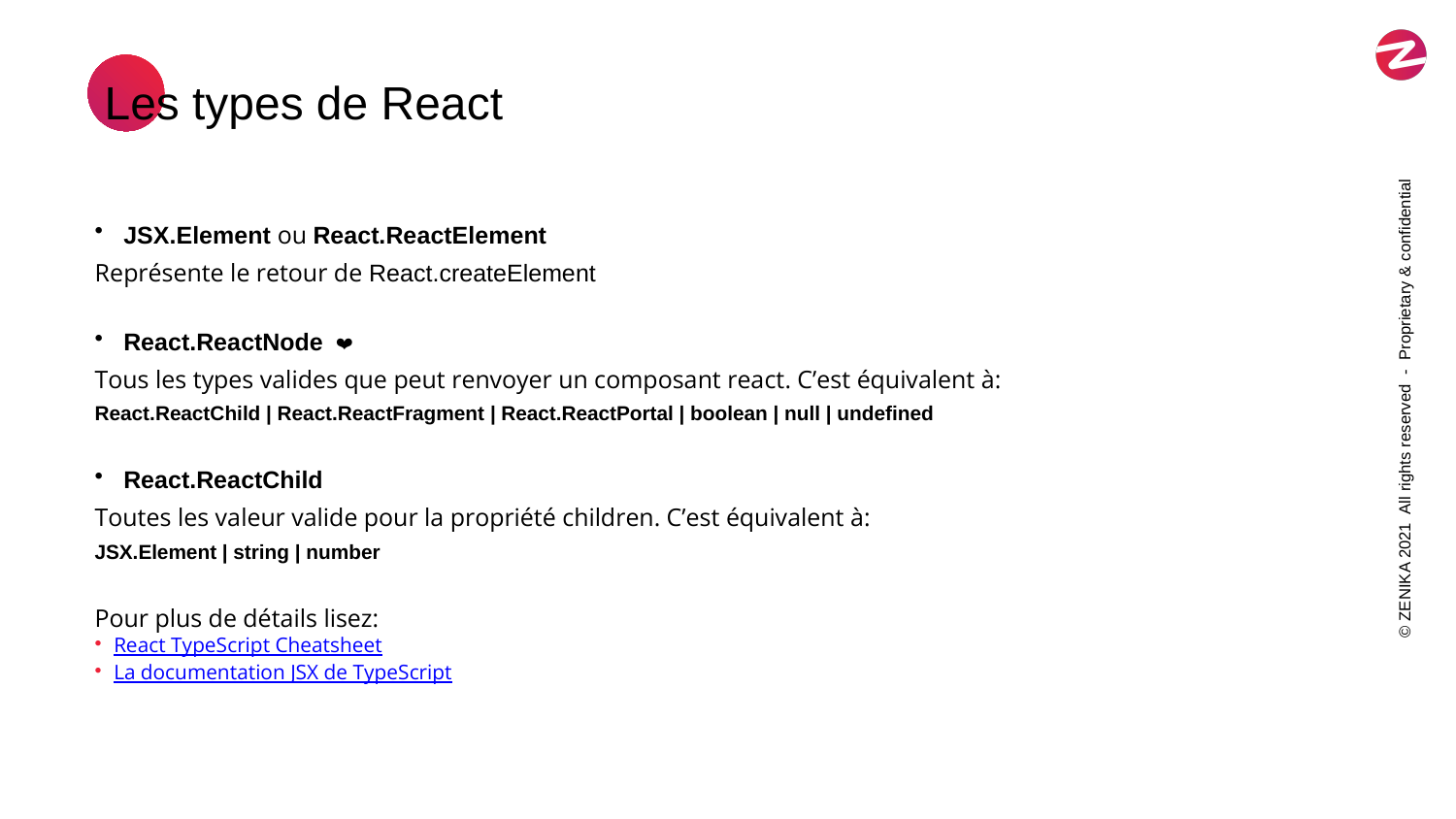

Les types de React

JSX.Element ou React.ReactElement
Représente le retour de React.createElement

React.ReactNode  ❤️
Tous les types valides que peut renvoyer un composant react. C’est équivalent à:
React.ReactChild | React.ReactFragment | React.ReactPortal | boolean | null | undefined

React.ReactChild
Toutes les valeur valide pour la propriété children. C’est équivalent à:
JSX.Element | string | number

Pour plus de détails lisez:
React TypeScript Cheatsheet
La documentation JSX de TypeScript
28